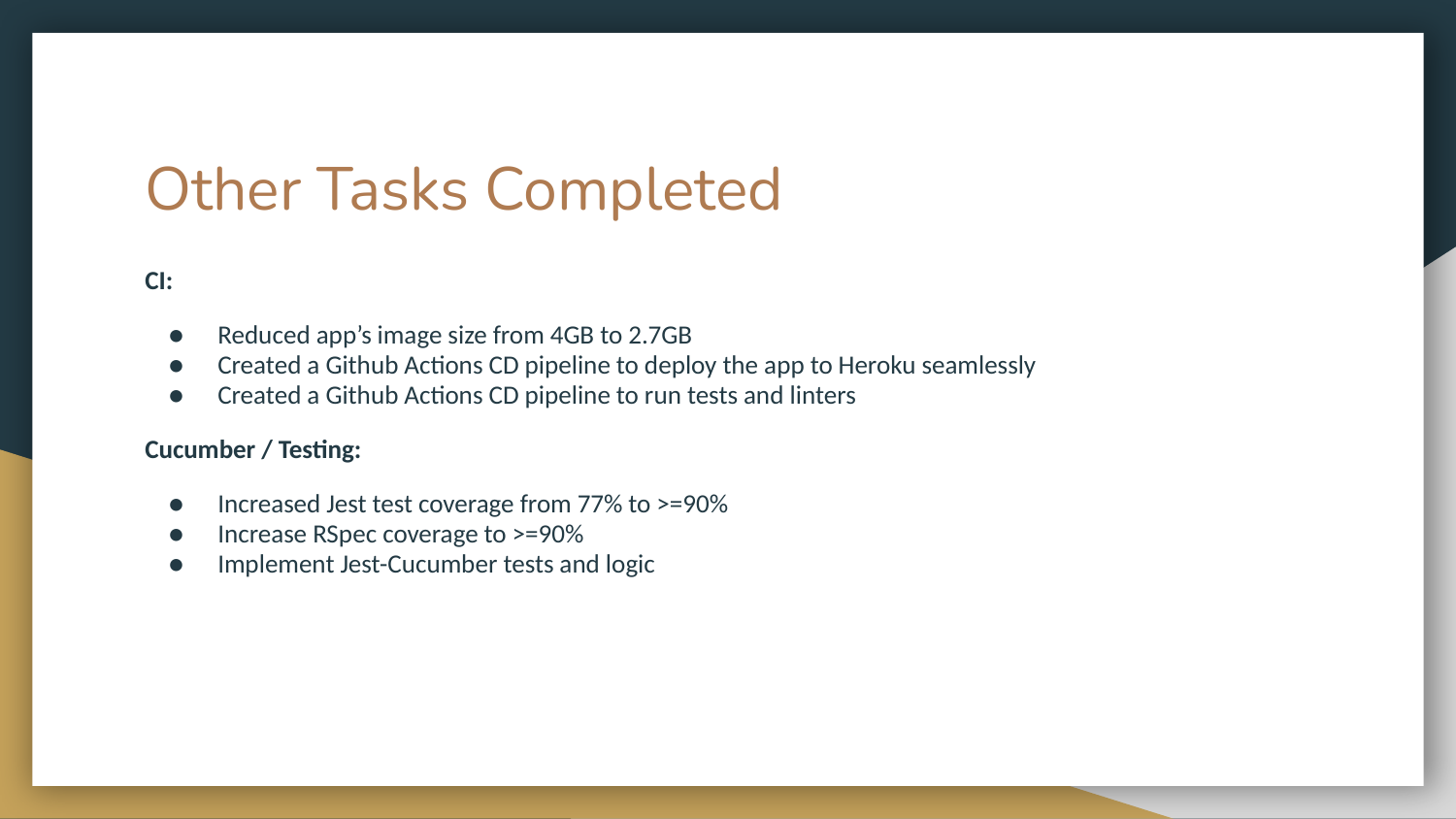

# Other Tasks Completed
CI:
Reduced app’s image size from 4GB to 2.7GB
Created a Github Actions CD pipeline to deploy the app to Heroku seamlessly
Created a Github Actions CD pipeline to run tests and linters
Cucumber / Testing:
Increased Jest test coverage from 77% to >=90%
Increase RSpec coverage to >=90%
Implement Jest-Cucumber tests and logic